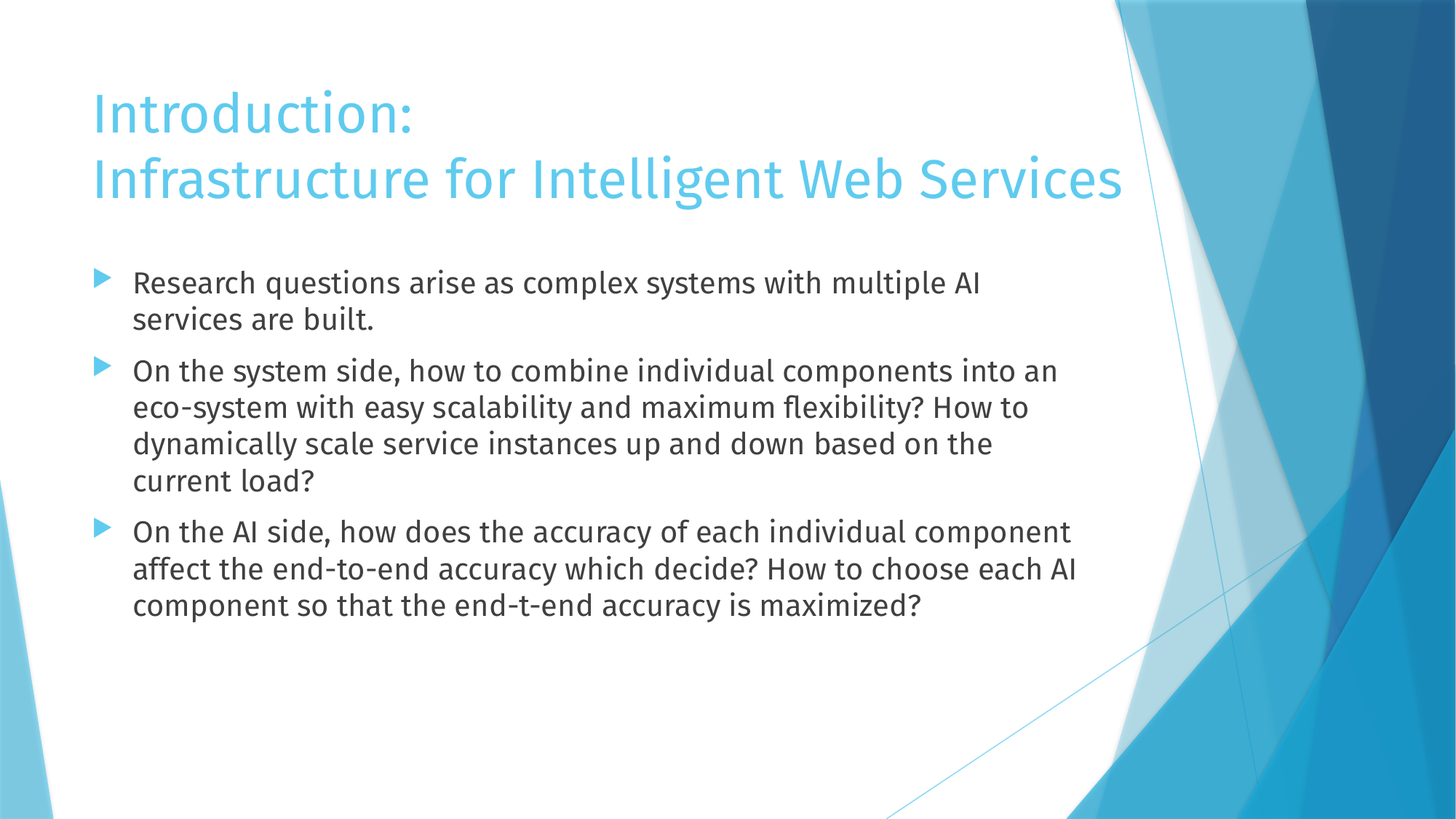

# Introduction: Infrastructure for Intelligent Web Services
Research questions arise as complex systems with multiple AI services are built.
On the system side, how to combine individual components into an eco-system with easy scalability and maximum flexibility? How to dynamically scale service instances up and down based on the current load?
On the AI side, how does the accuracy of each individual component affect the end-to-end accuracy which decide? How to choose each AI component so that the end-t-end accuracy is maximized?